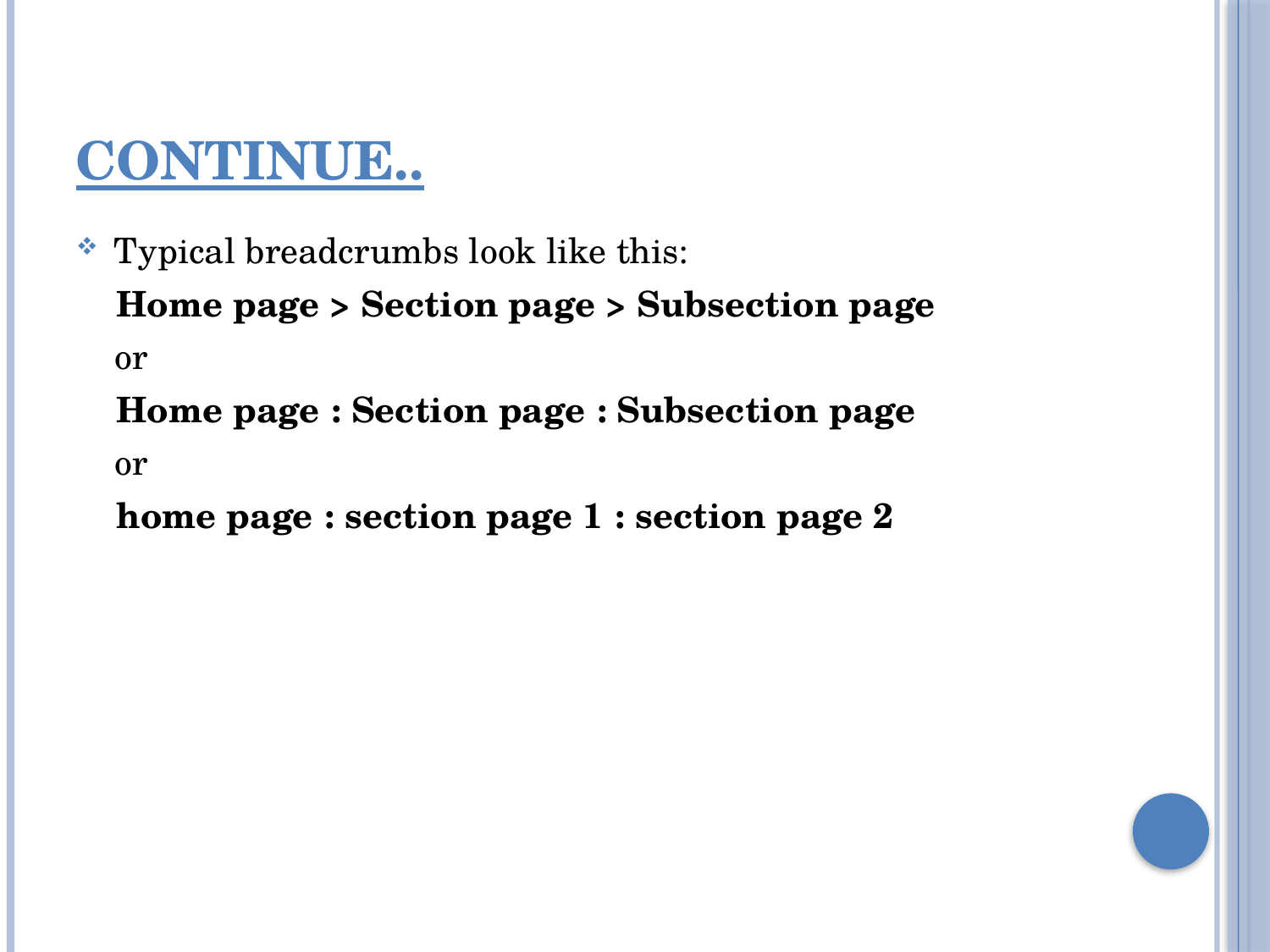

# Continue..
Typical breadcrumbs look like this:
    Home page > Section page > Subsection page
    or
    Home page : Section page : Subsection page
    or
    home page : section page 1 : section page 2